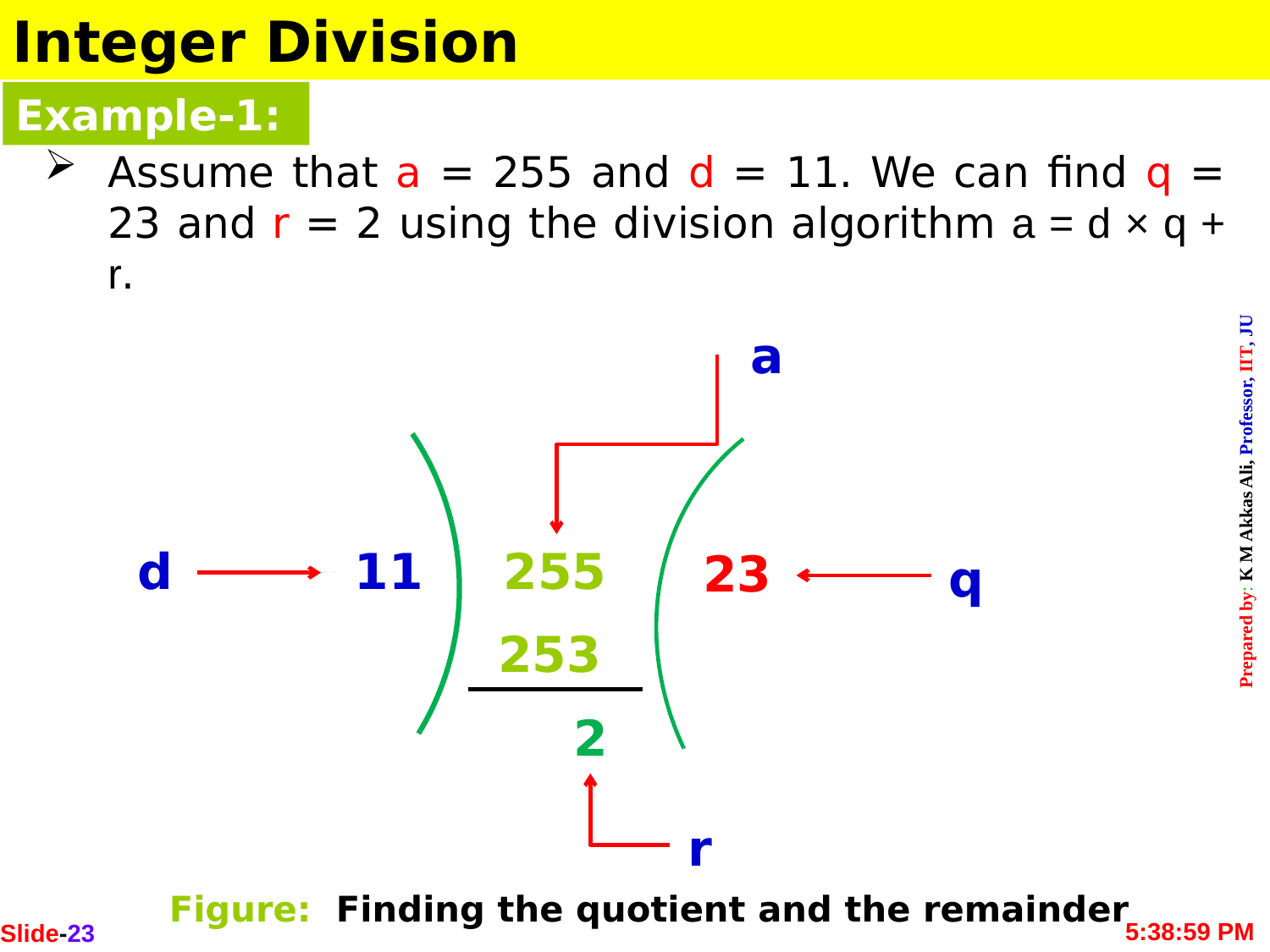

Integer Division
Example-1:
Assume that a = 255 and d = 11. We can find q = 23 and r = 2 using the division algorithm a = d × q + r.

a

d
11
255
23
q
253
2
r
Figure:  Finding the quotient and the remainder
Slide-23